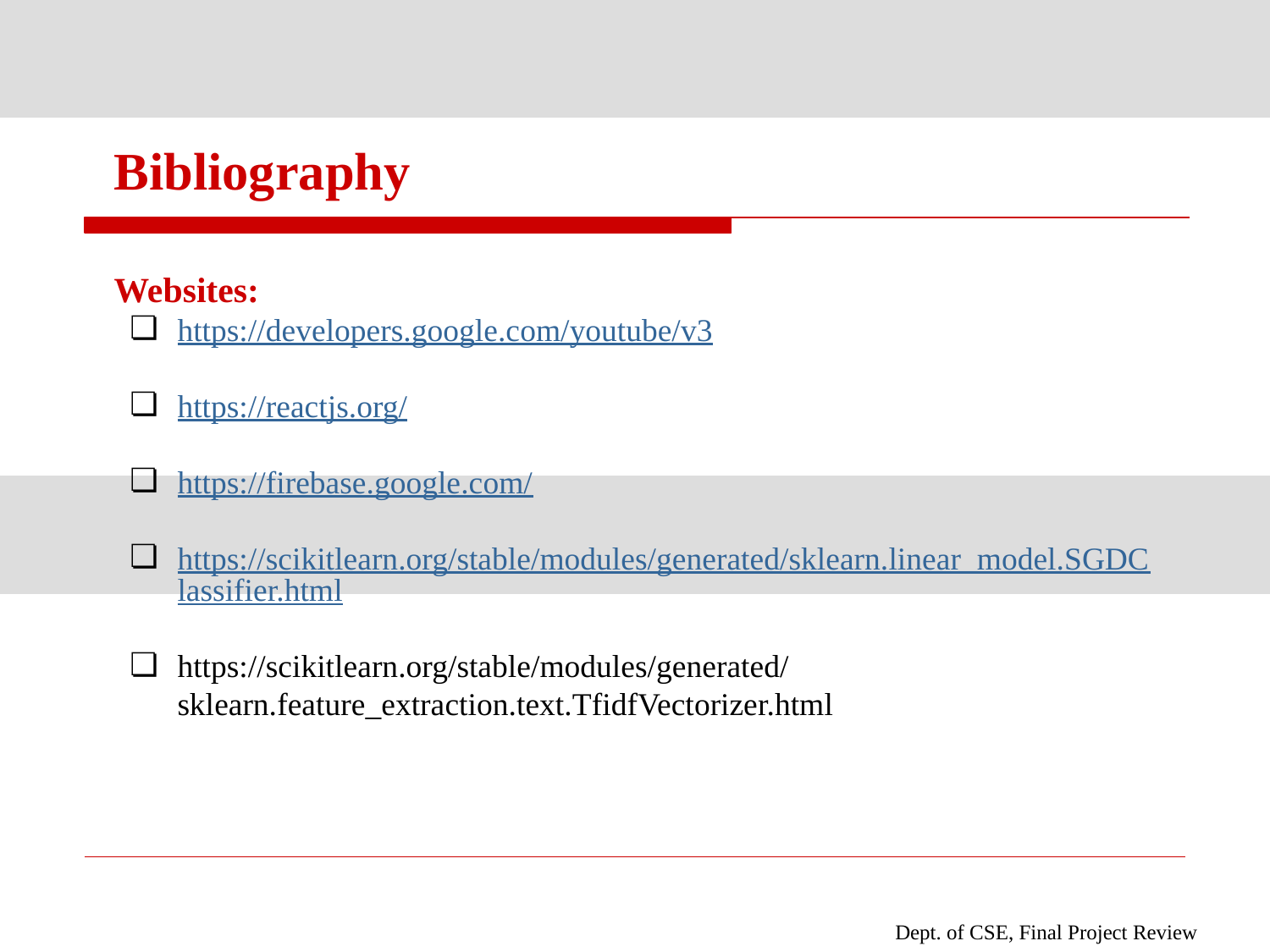

# Bibliography
Websites:
https://developers.google.com/youtube/v3

https://reactjs.org/

https://firebase.google.com/

https://scikitlearn.org/stable/modules/generated/sklearn.linear_model.SGDClassifier.html

https://scikitlearn.org/stable/modules/generated/sklearn.feature_extraction.text.TfidfVectorizer.html

Dept. of CSE, Final Project Review